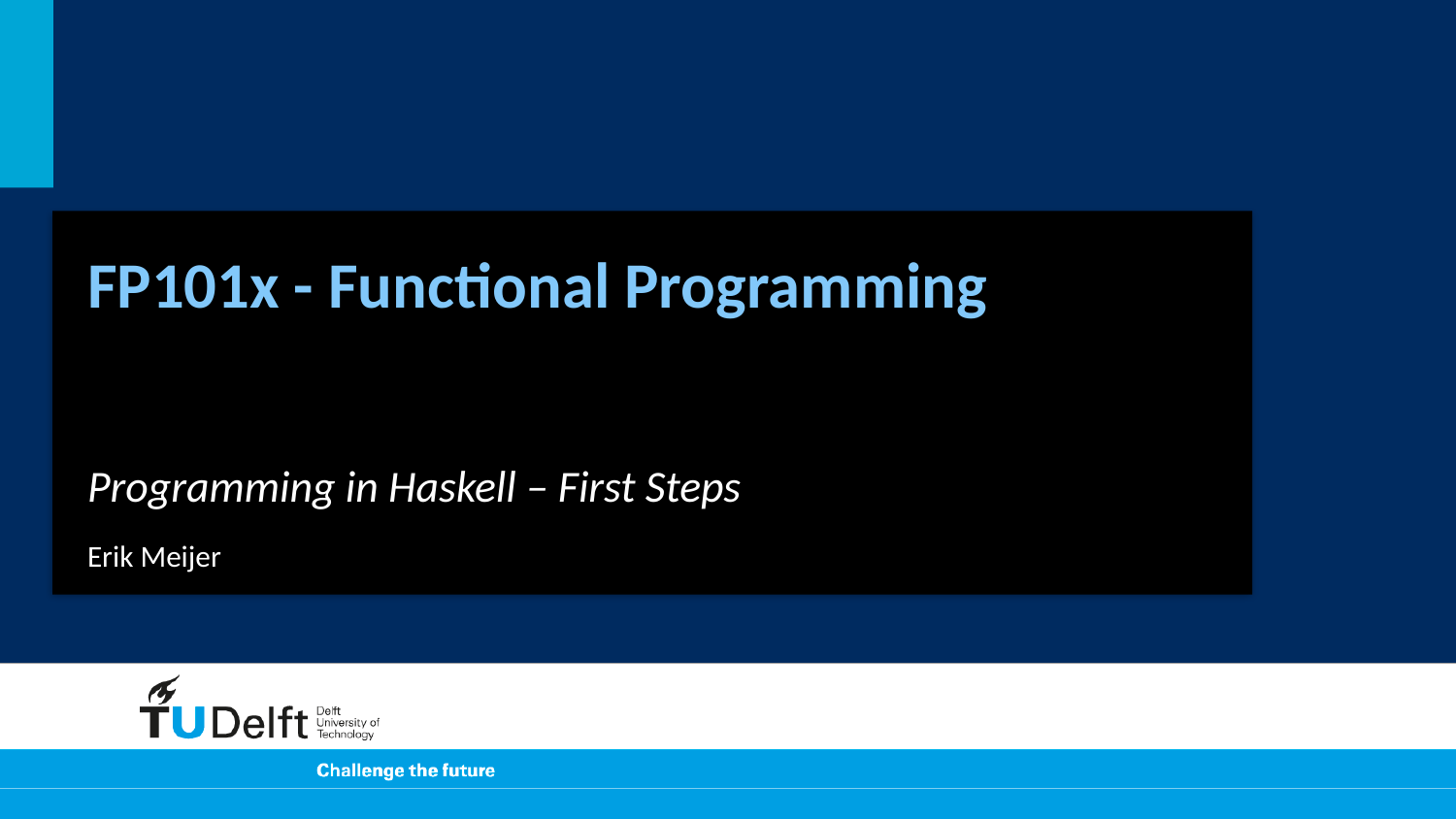

# FP101x - Functional Programming
Programming in Haskell – First Steps
Erik Meijer